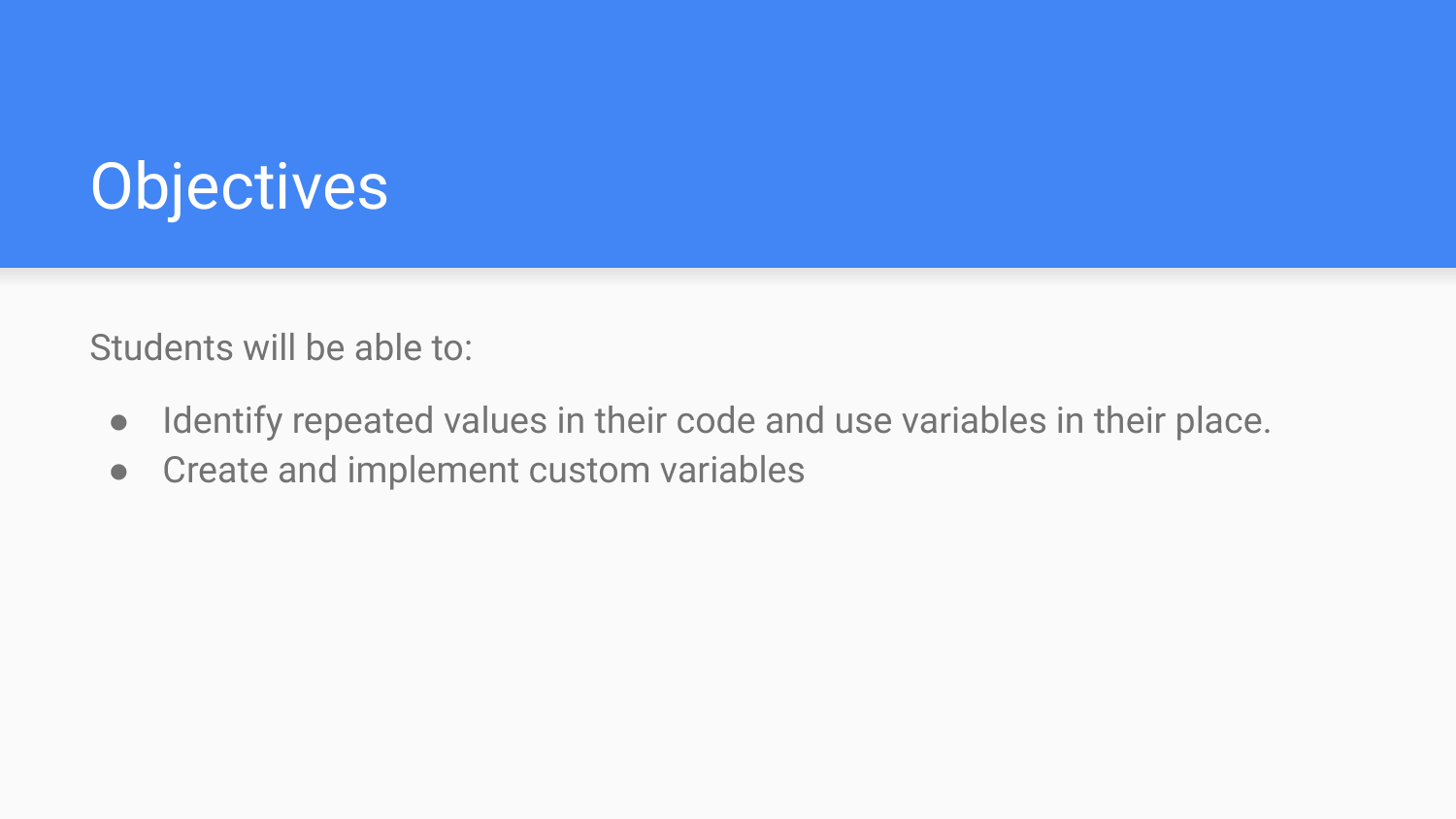

# Objectives
Students will be able to:
Identify repeated values in their code and use variables in their place.
Create and implement custom variables